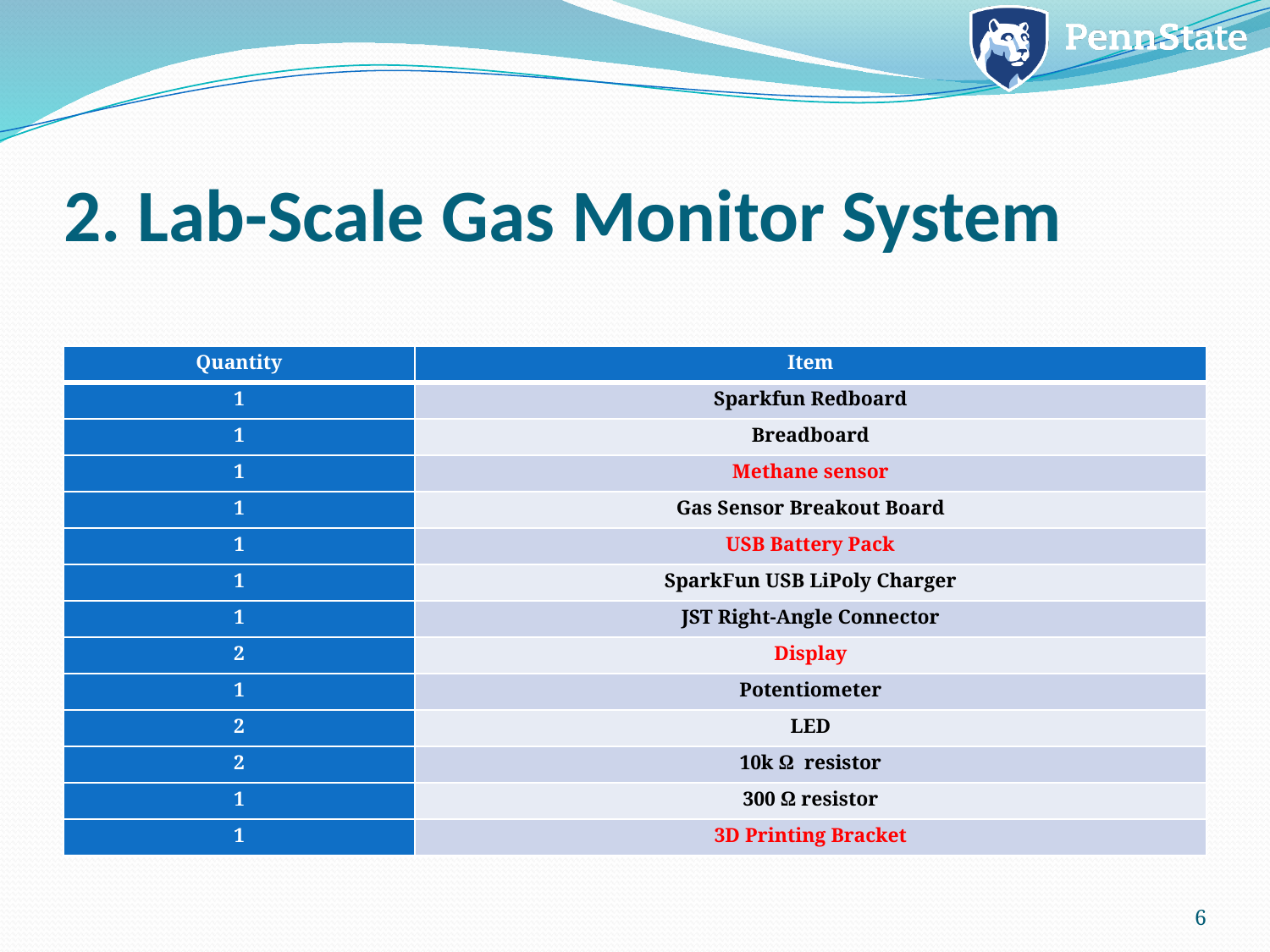

# 2. Lab-Scale Gas Monitor System
| Quantity | Item |
| --- | --- |
| 1 | Sparkfun Redboard |
| 1 | Breadboard |
| 1 | Methane sensor |
| 1 | Gas Sensor Breakout Board |
| 1 | USB Battery Pack |
| 1 | SparkFun USB LiPoly Charger |
| 1 | JST Right-Angle Connector |
| 2 | Display |
| 1 | Potentiometer |
| 2 | LED |
| 2 | 10k Ω resistor |
| 1 | 300 Ω resistor |
| 1 | 3D Printing Bracket |
6